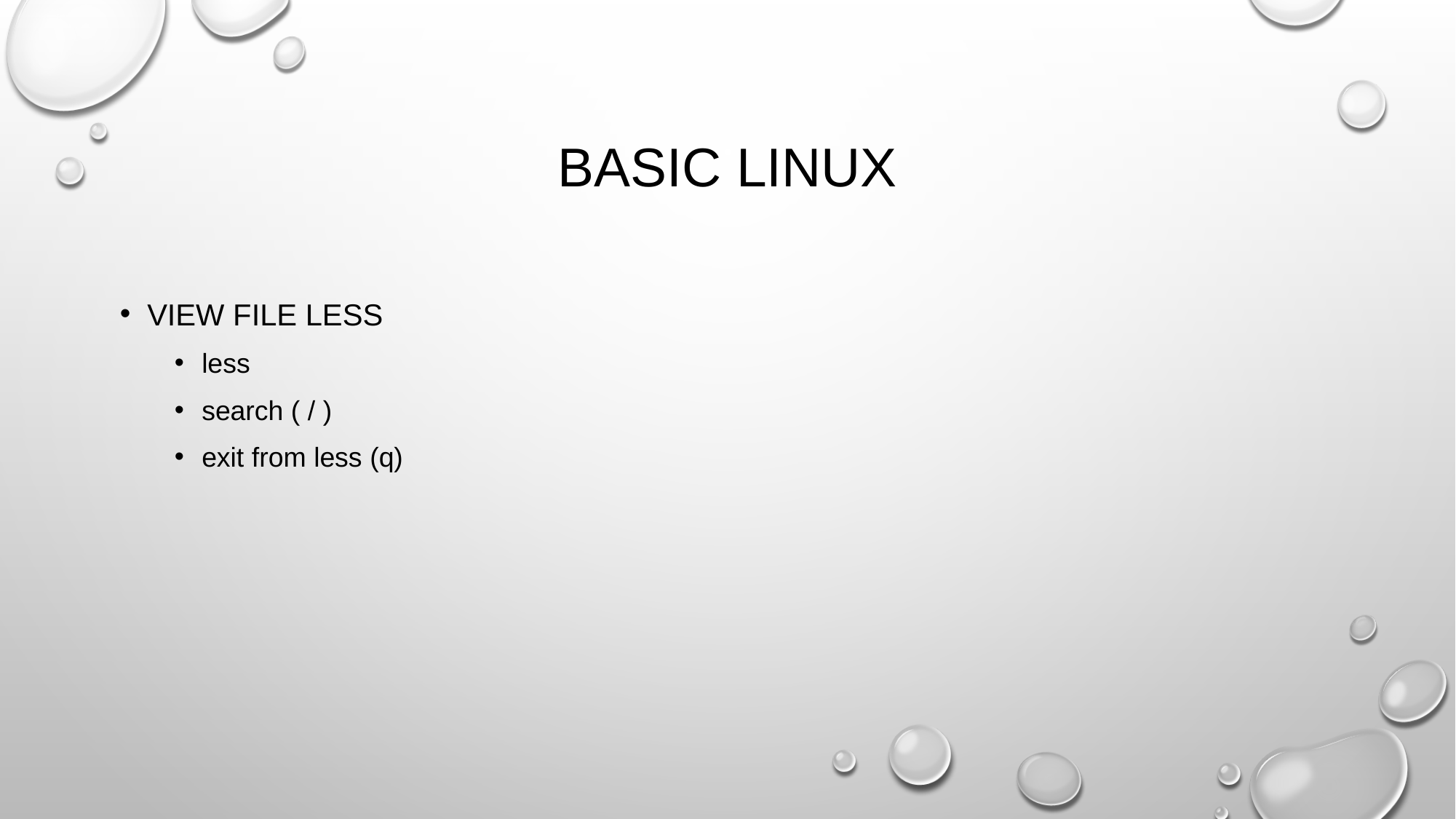

# Basic Linux
view file less
less
search ( / )
exit from less (q)